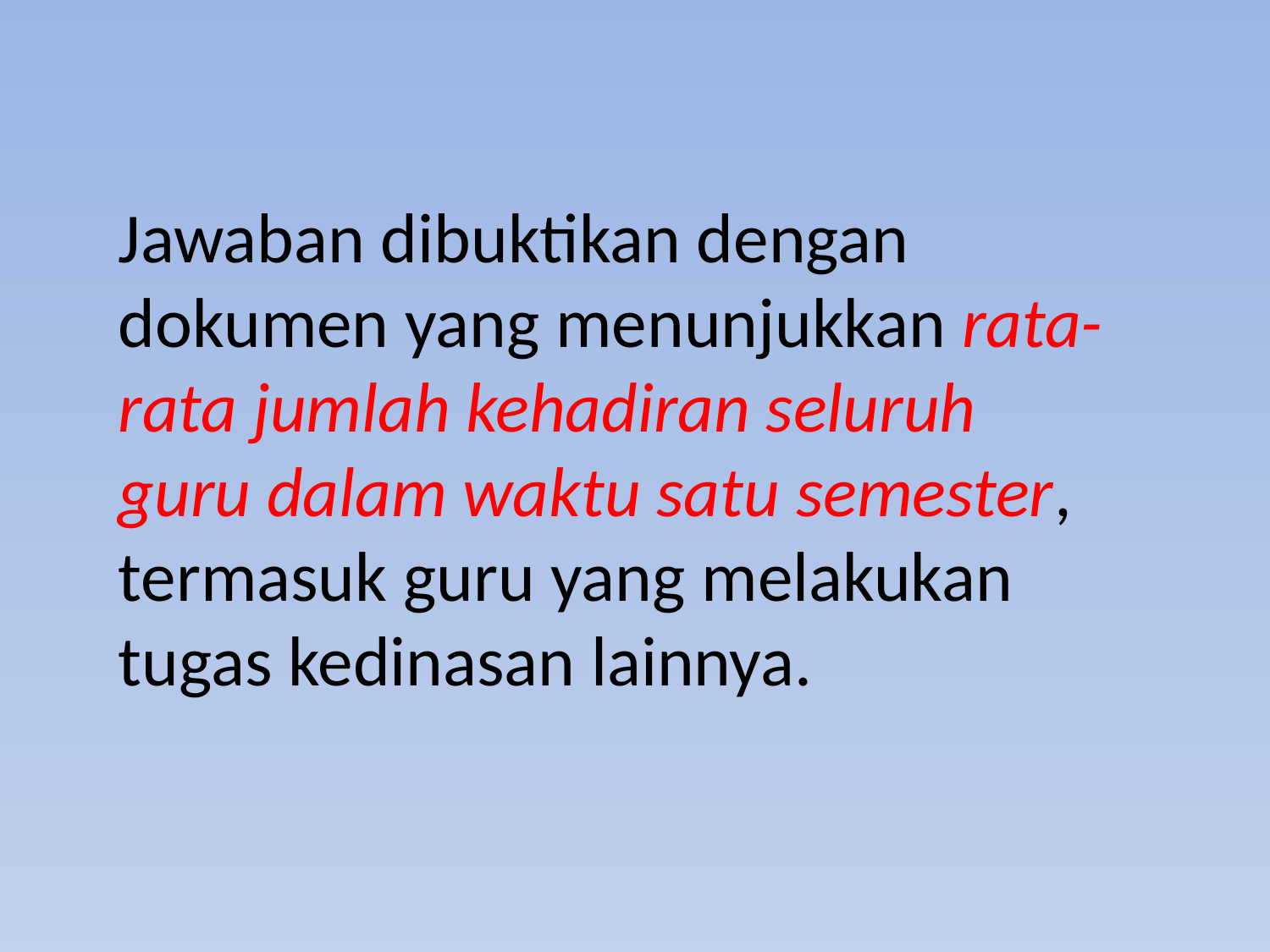

Jawaban dibuktikan dengan dokumen yang menunjukkan rata-rata jumlah kehadiran seluruh guru dalam waktu satu semester, termasuk guru yang melakukan tugas kedinasan lainnya.